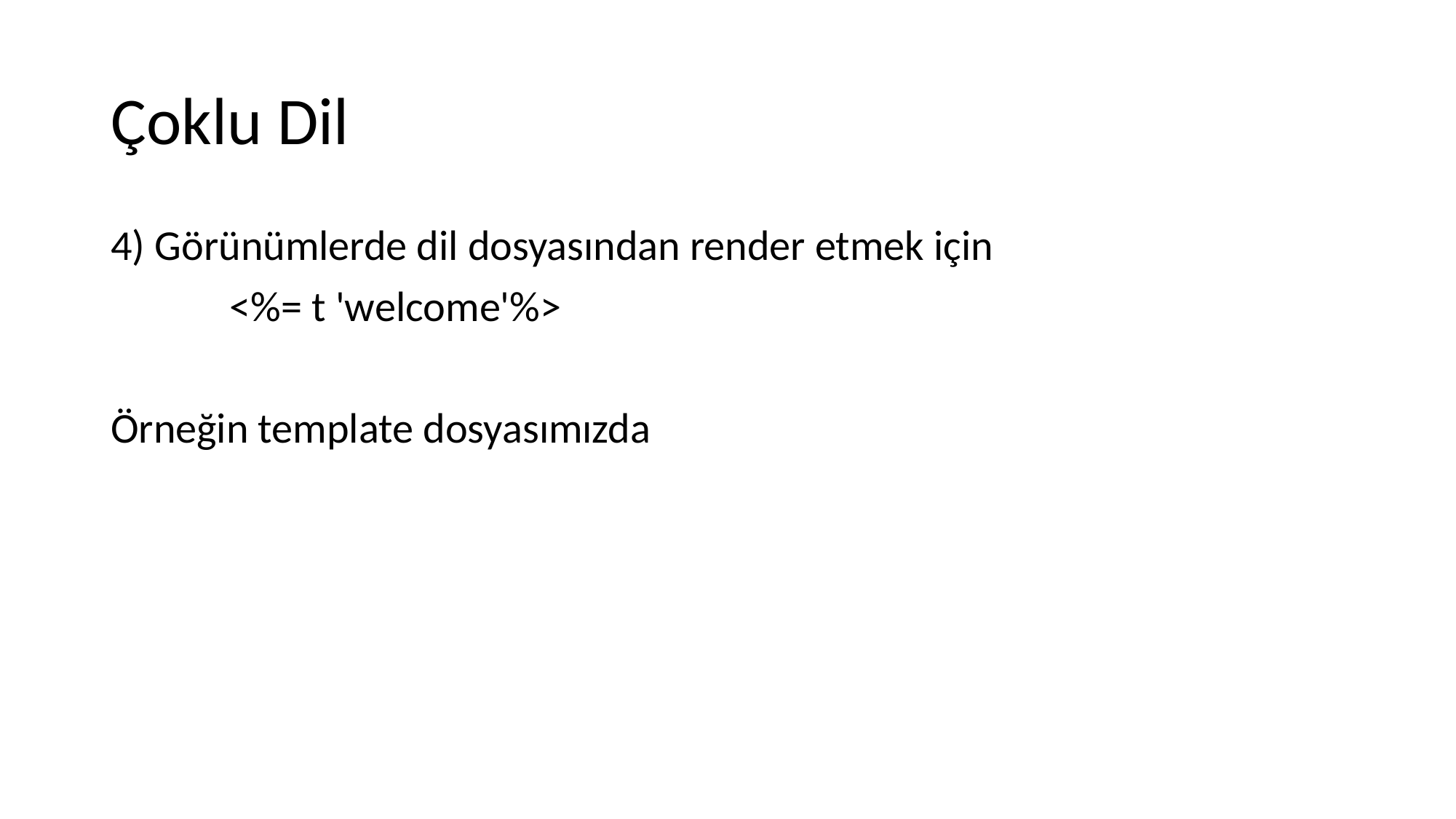

# Çoklu Dil
4) Görünümlerde dil dosyasından render etmek için
	 <%= t 'welcome'%>

Örneğin template dosyasımızda